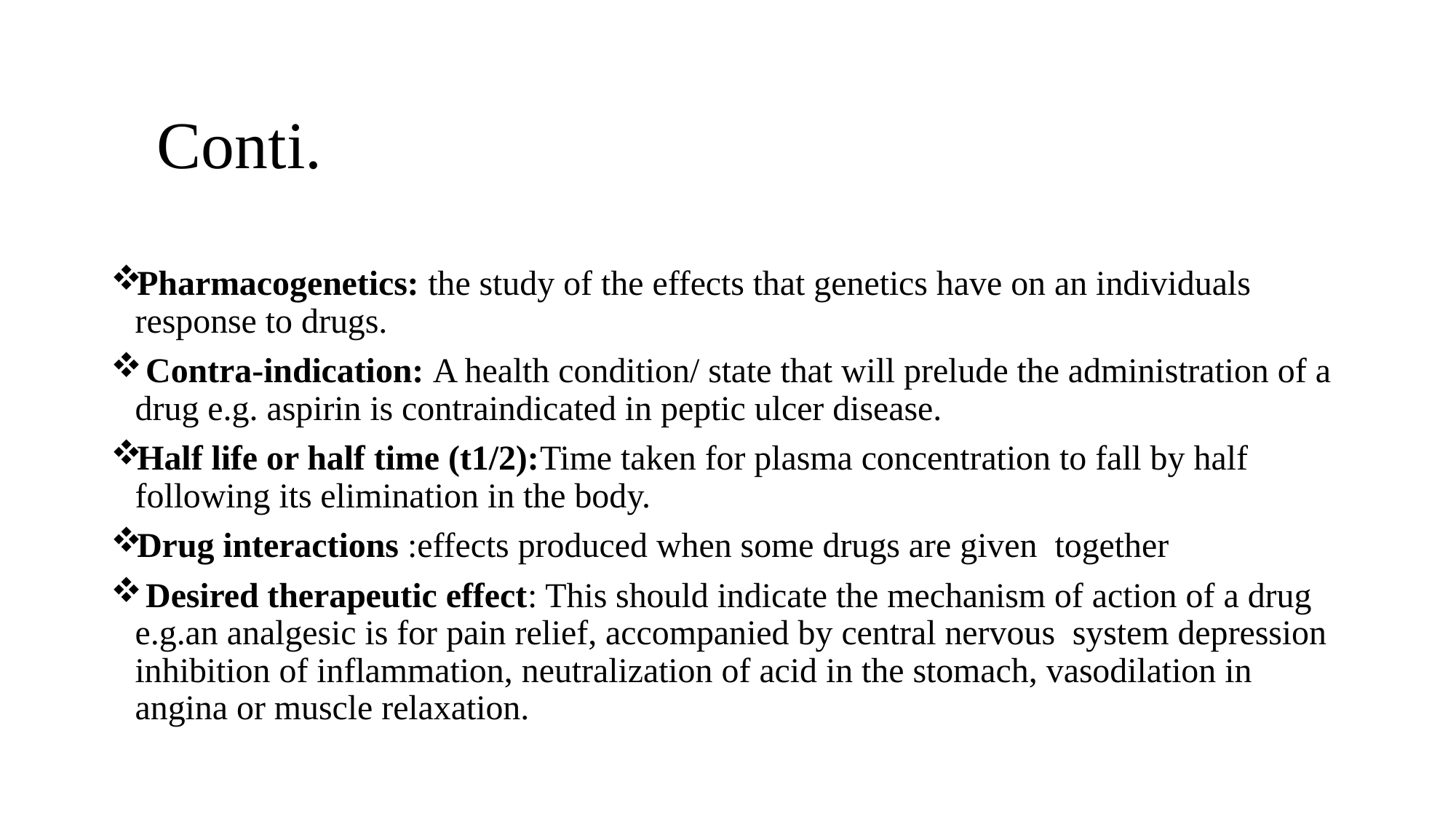

# Conti.

Pharmacogenetics: the study of the effects that genetics have on an individuals response to drugs.
 Contra-indication: A health condition/ state that will prelude the administration of a drug e.g. aspirin is contraindicated in peptic ulcer disease.
Half life or half time (t1/2):Time taken for plasma concentration to fall by half following its elimination in the body.
Drug interactions :effects produced when some drugs are given  together
 Desired therapeutic effect: This should indicate the mechanism of action of a drug e.g.an analgesic is for pain relief, accompanied by central nervous  system depression inhibition of inflammation, neutralization of acid in the stomach, vasodilation in angina or muscle relaxation.